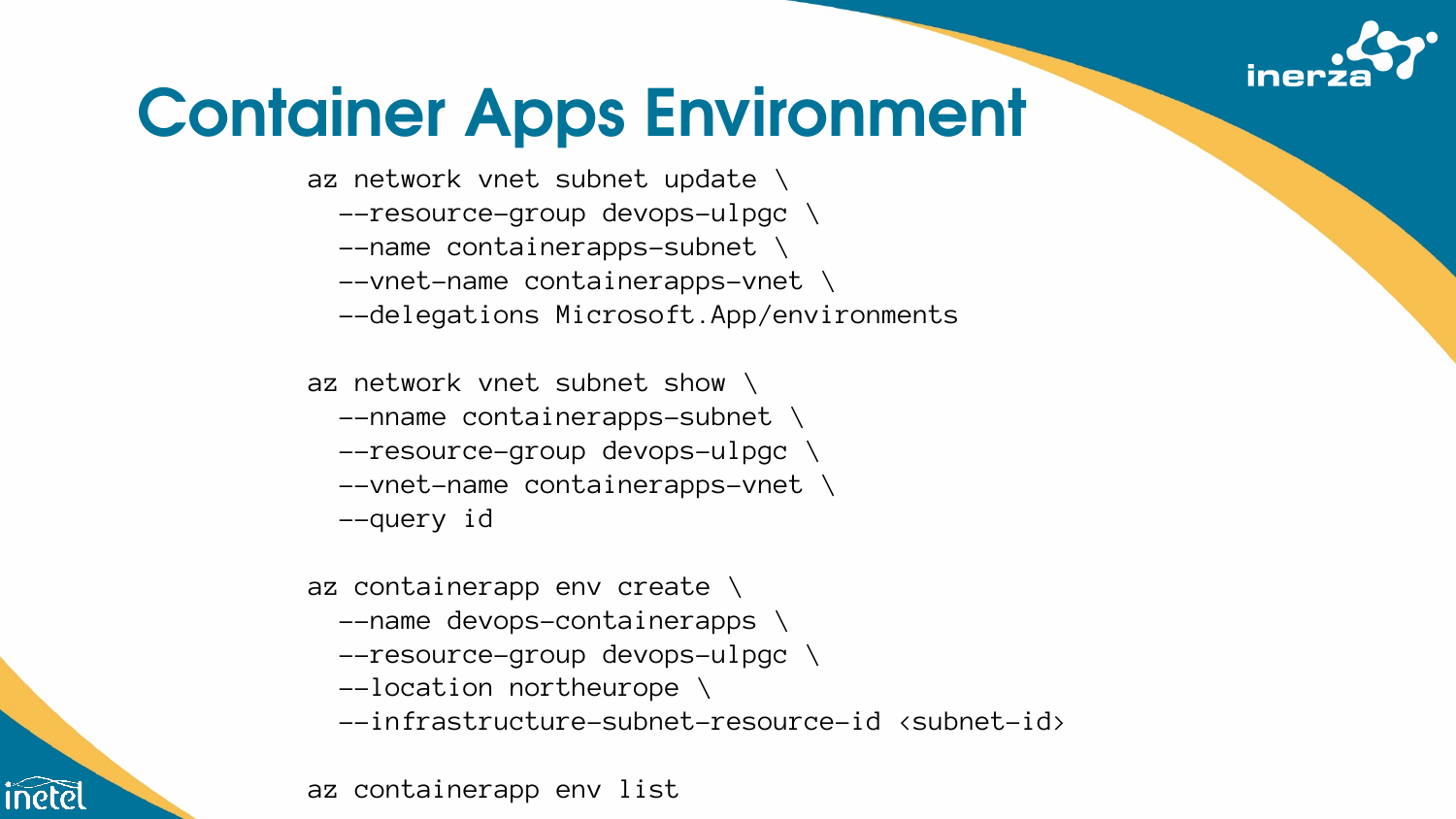

# Container Apps Environment
az network vnet subnet update \
  --resource-group devops-ulpgc \
  --name containerapps-subnet \
  --vnet-name containerapps-vnet \
  --delegations Microsoft.App/environments

az network vnet subnet show \
  --nname containerapps-subnet \
  --resource-group devops-ulpgc \
  --vnet-name containerapps-vnet \
  --query id

az containerapp env create \
  --name devops-containerapps \
  --resource-group devops-ulpgc \
  --location northeurope \
  --infrastructure-subnet-resource-id <subnet-id>

az containerapp env list